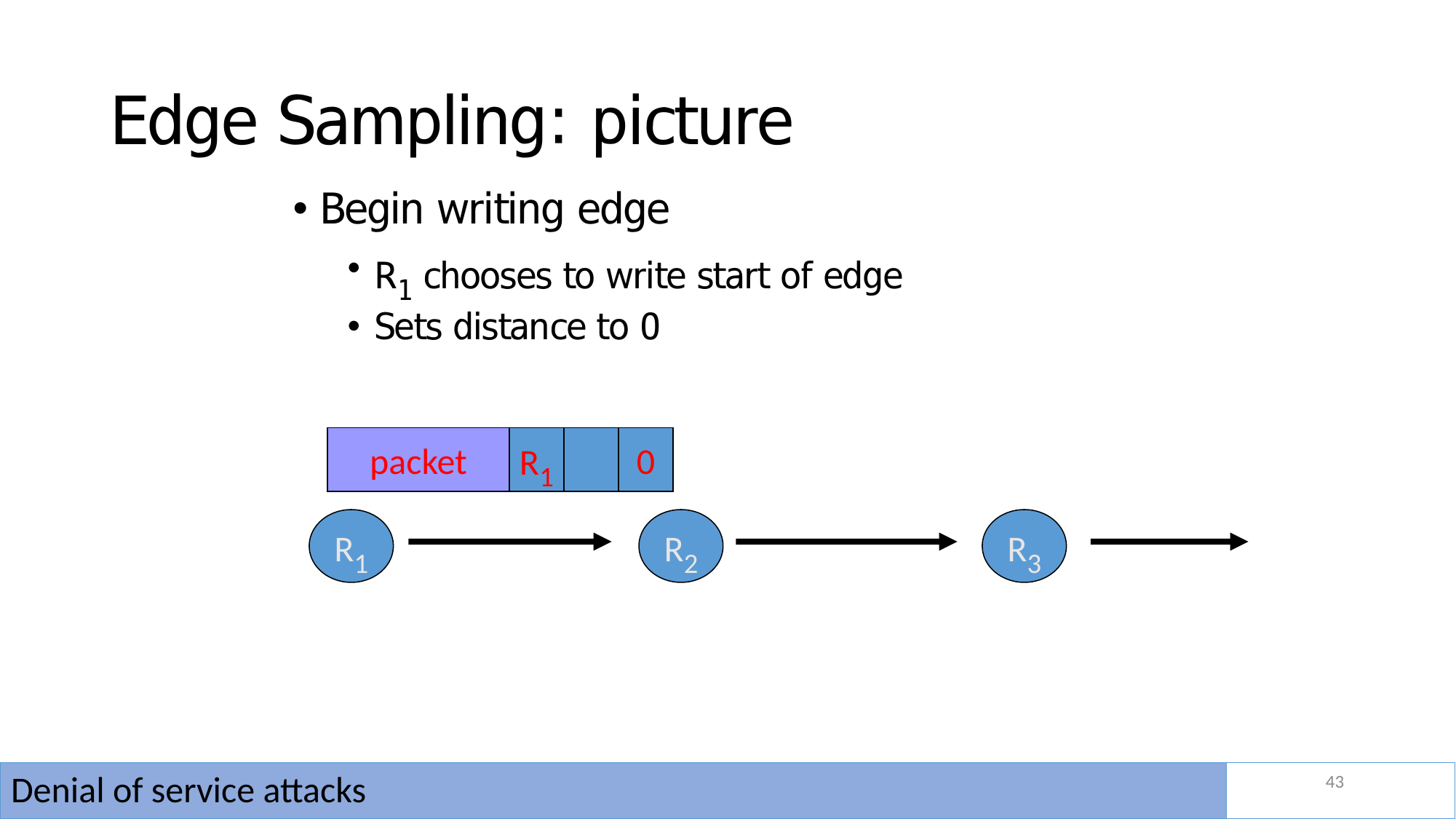

# Edge Sampling: picture
Begin writing edge
R1 chooses to write start of edge
Sets distance to 0
packet
R1

0
R1
R2
R3

43
Denial of service attacks